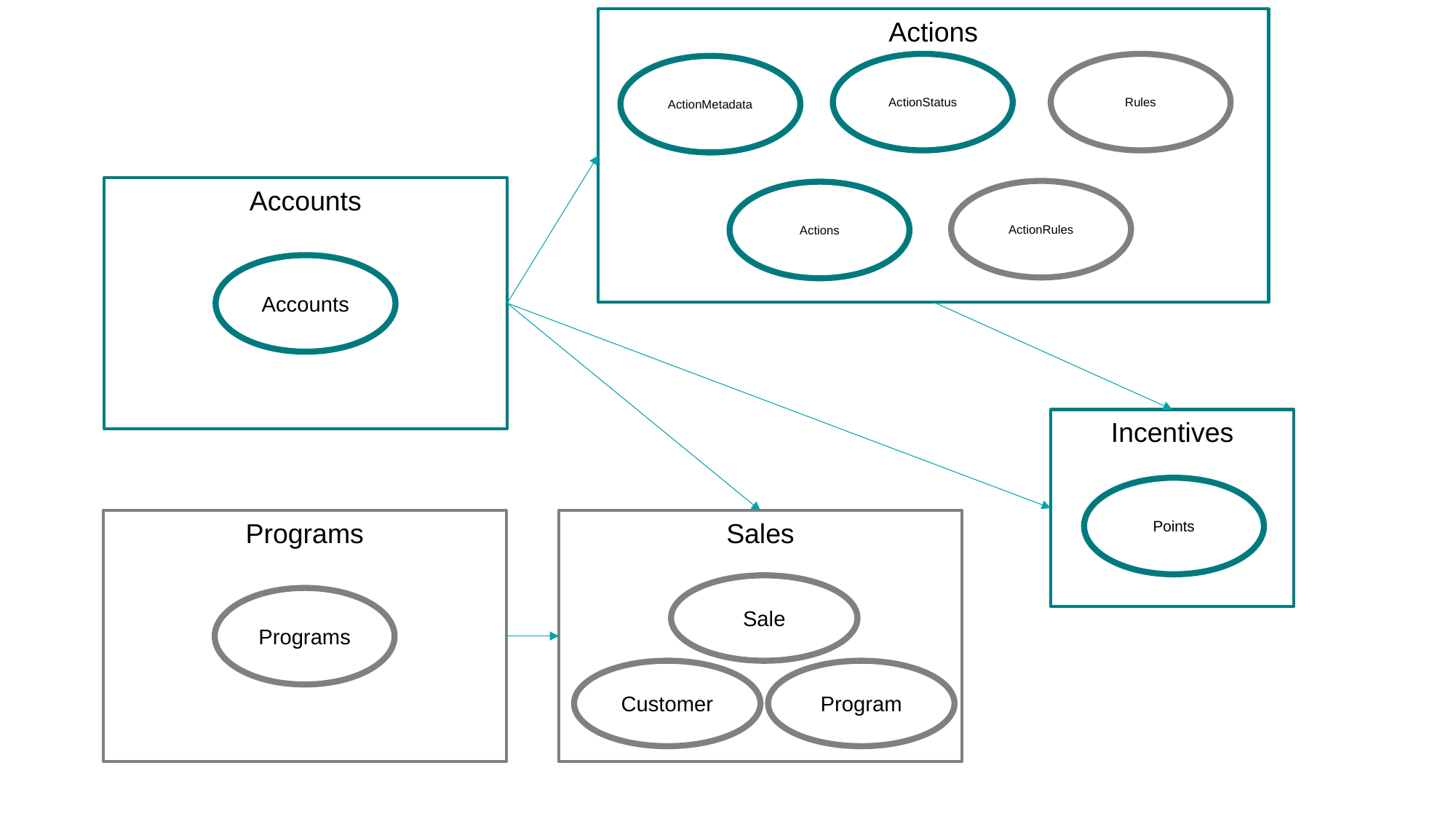

Actions
ActionStatus
Rules
ActionMetadata
Accounts
ActionRules
Actions
Accounts
Incentives
Points
Programs
Sales
Sale
Programs
Customer
Program